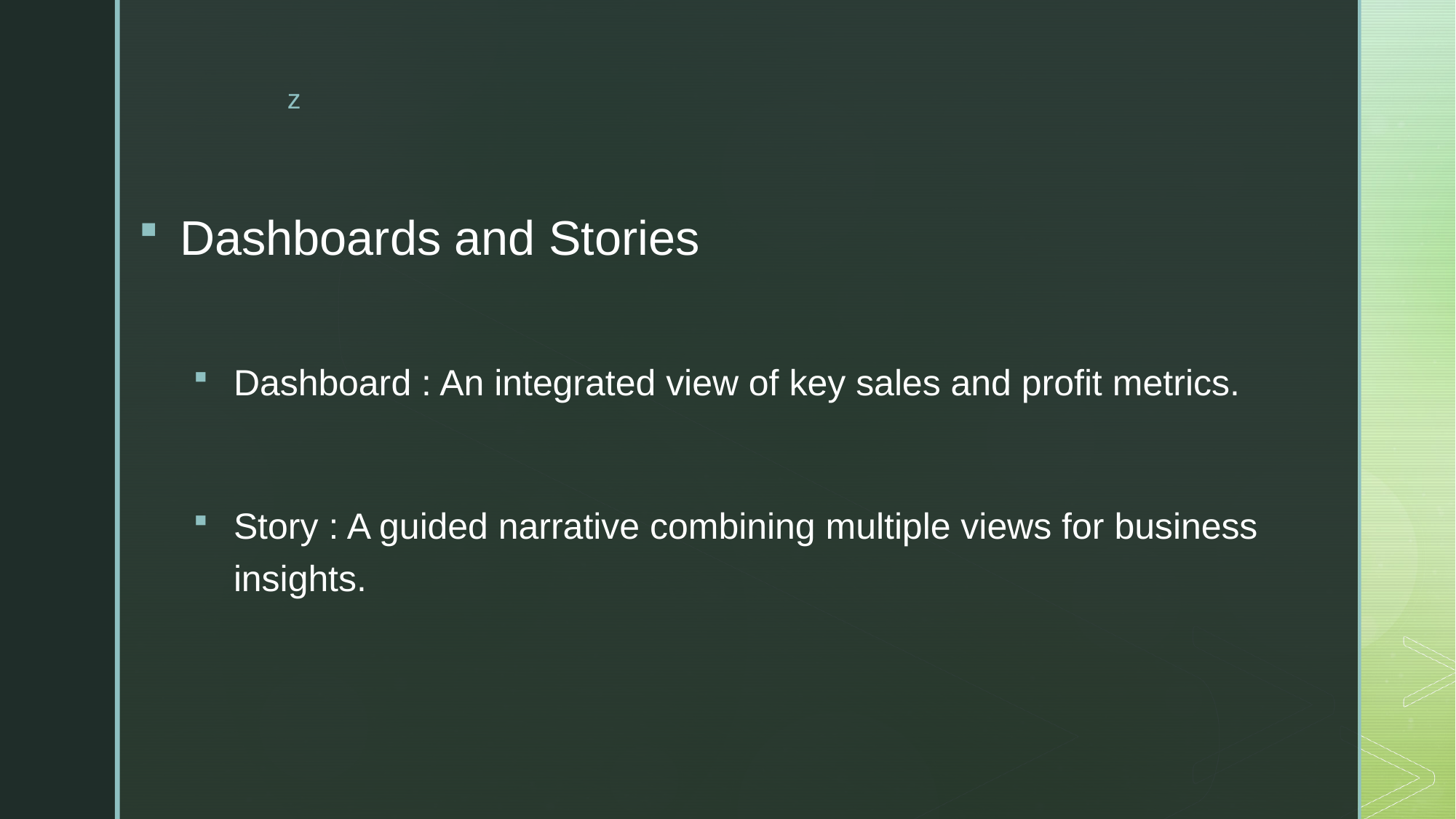

Dashboards and Stories

Dashboard : An integrated view of key sales and profit metrics.

Story : A guided narrative combining multiple views for business insights.